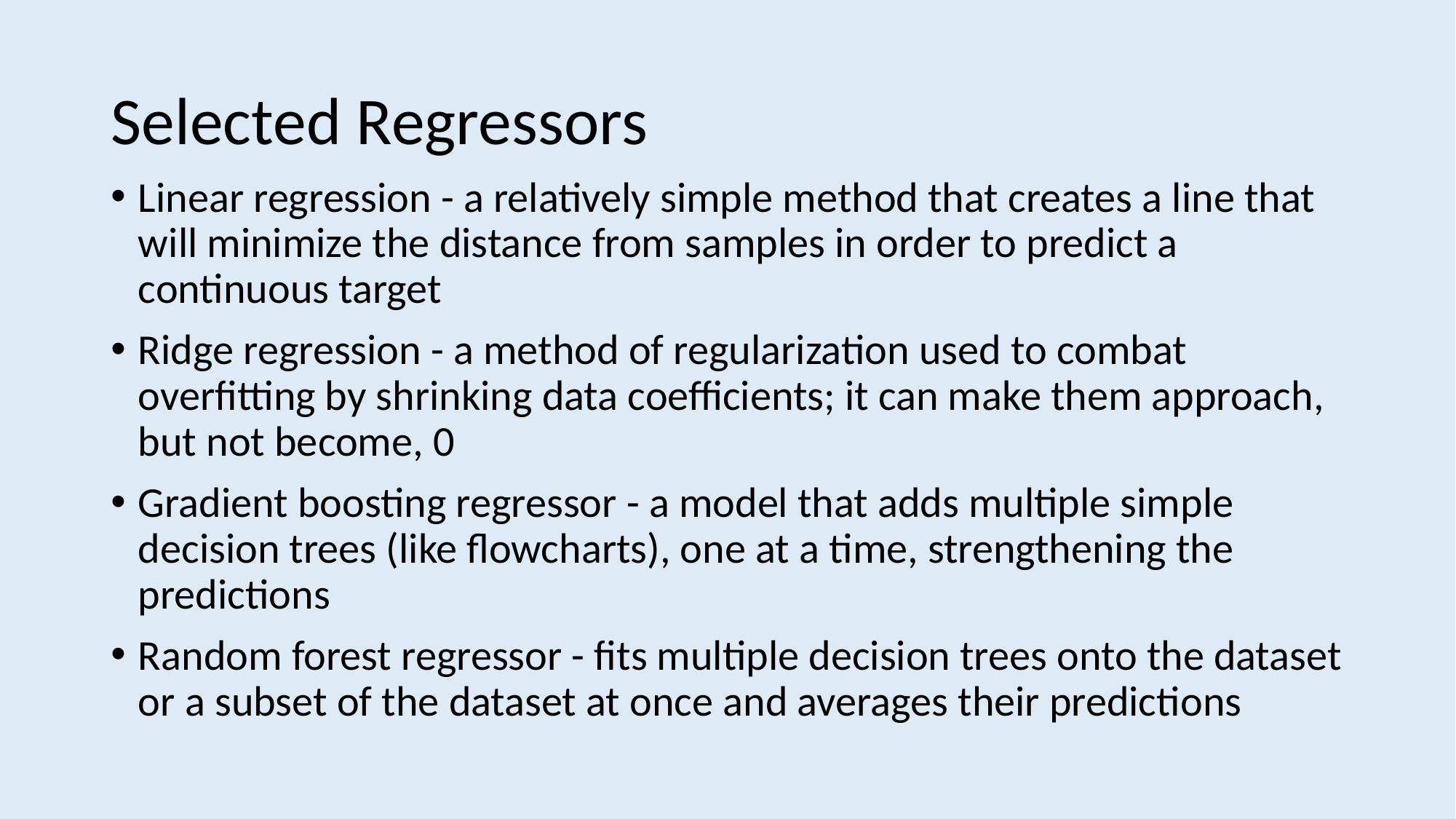

# Selected Regressors
Linear regression - a relatively simple method that creates a line that will minimize the distance from samples in order to predict a continuous target
Ridge regression - a method of regularization used to combat overfitting by shrinking data coefficients; it can make them approach, but not become, 0
Gradient boosting regressor - a model that adds multiple simple decision trees (like flowcharts), one at a time, strengthening the predictions
Random forest regressor - fits multiple decision trees onto the dataset or a subset of the dataset at once and averages their predictions